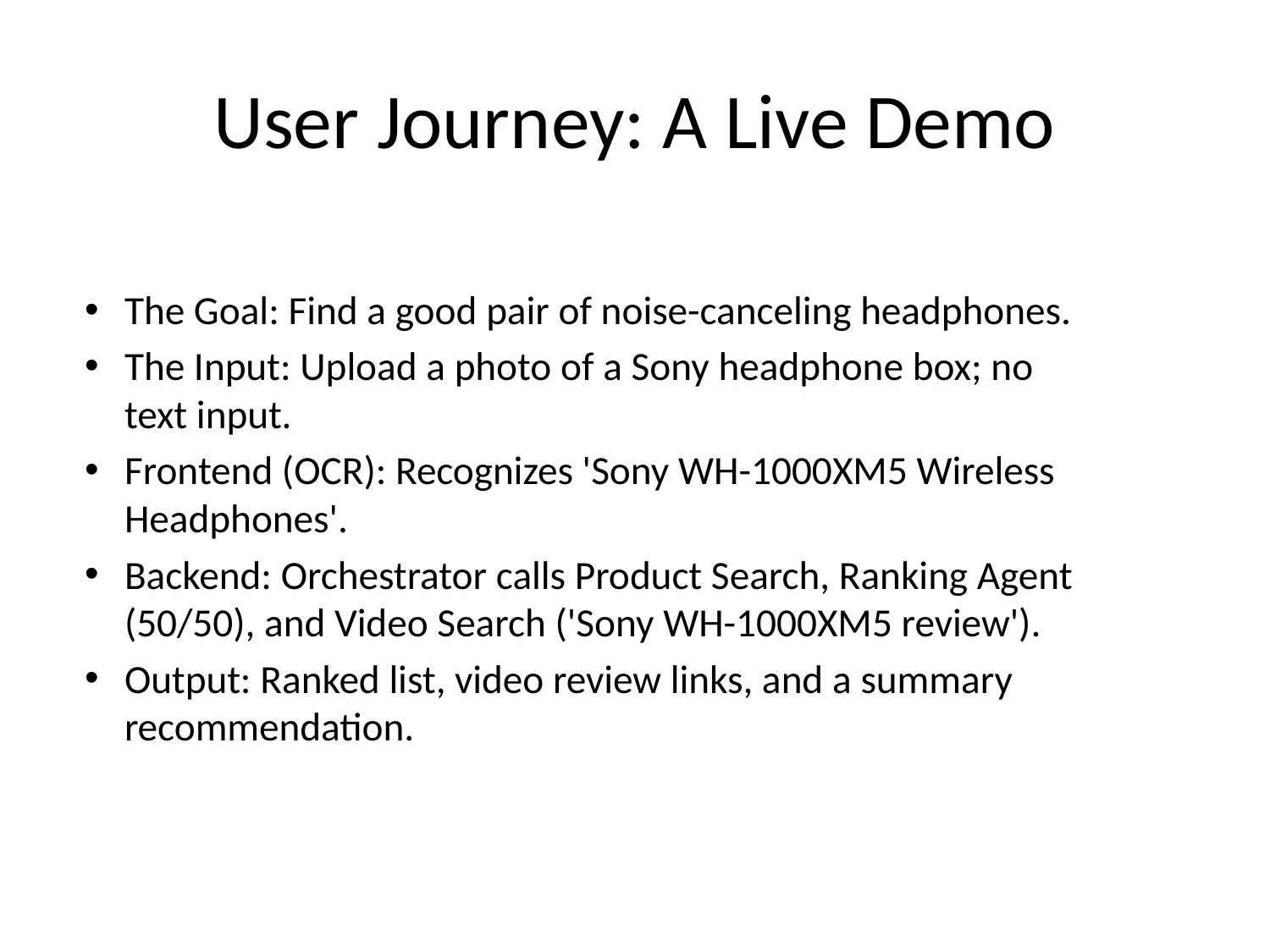

# User Journey: A Live Demo

The Goal: Find a good pair of noise-canceling headphones.
The Input: Upload a photo of a Sony headphone box; no text input.
Frontend (OCR): Recognizes 'Sony WH-1000XM5 Wireless Headphones'.
Backend: Orchestrator calls Product Search, Ranking Agent (50/50), and Video Search ('Sony WH-1000XM5 review').
Output: Ranked list, video review links, and a summary recommendation.